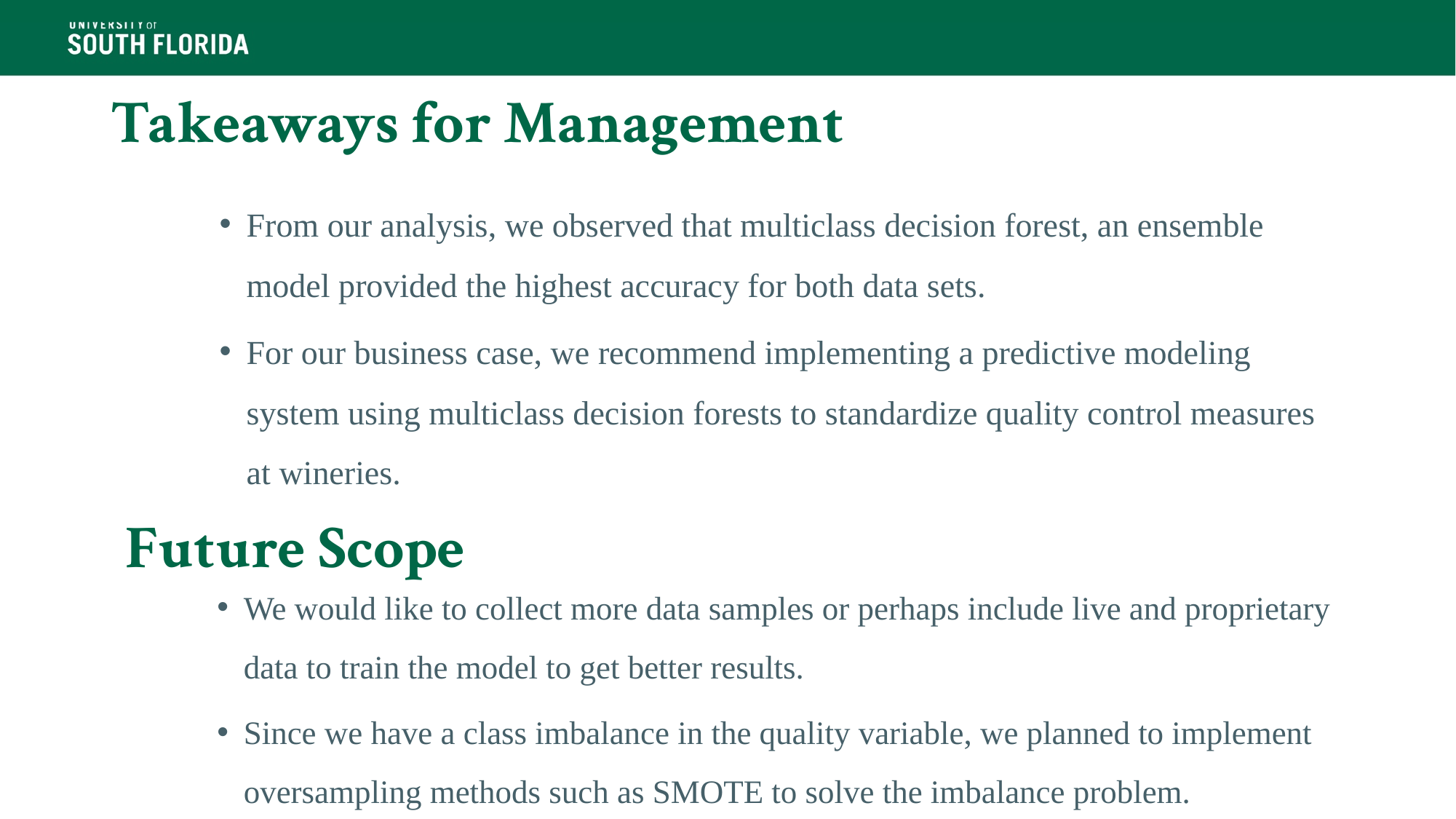

# Takeaways for Management
From our analysis, we observed that multiclass decision forest, an ensemble model provided the highest accuracy for both data sets.
For our business case, we recommend implementing a predictive modeling system using multiclass decision forests to standardize quality control measures at wineries.

Future Scope
We would like to collect more data samples or perhaps include live and proprietary data to train the model to get better results.
Since we have a class imbalance in the quality variable, we planned to implement oversampling methods such as SMOTE to solve the imbalance problem.